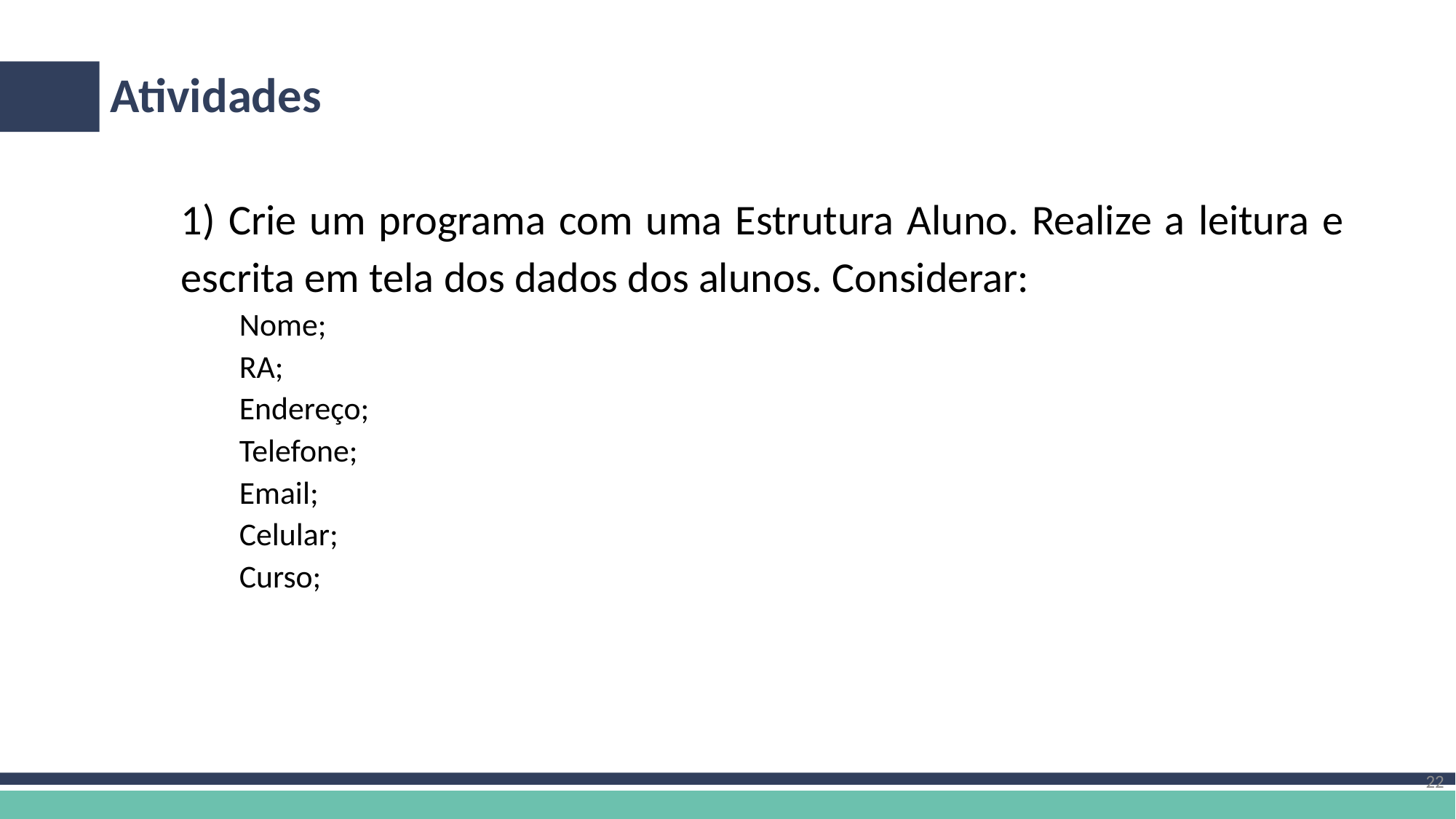

# Atividades
1) Crie um programa com uma Estrutura Aluno. Realize a leitura e escrita em tela dos dados dos alunos. Considerar:
Nome;
RA;
Endereço;
Telefone;
Email;
Celular;
Curso;
22